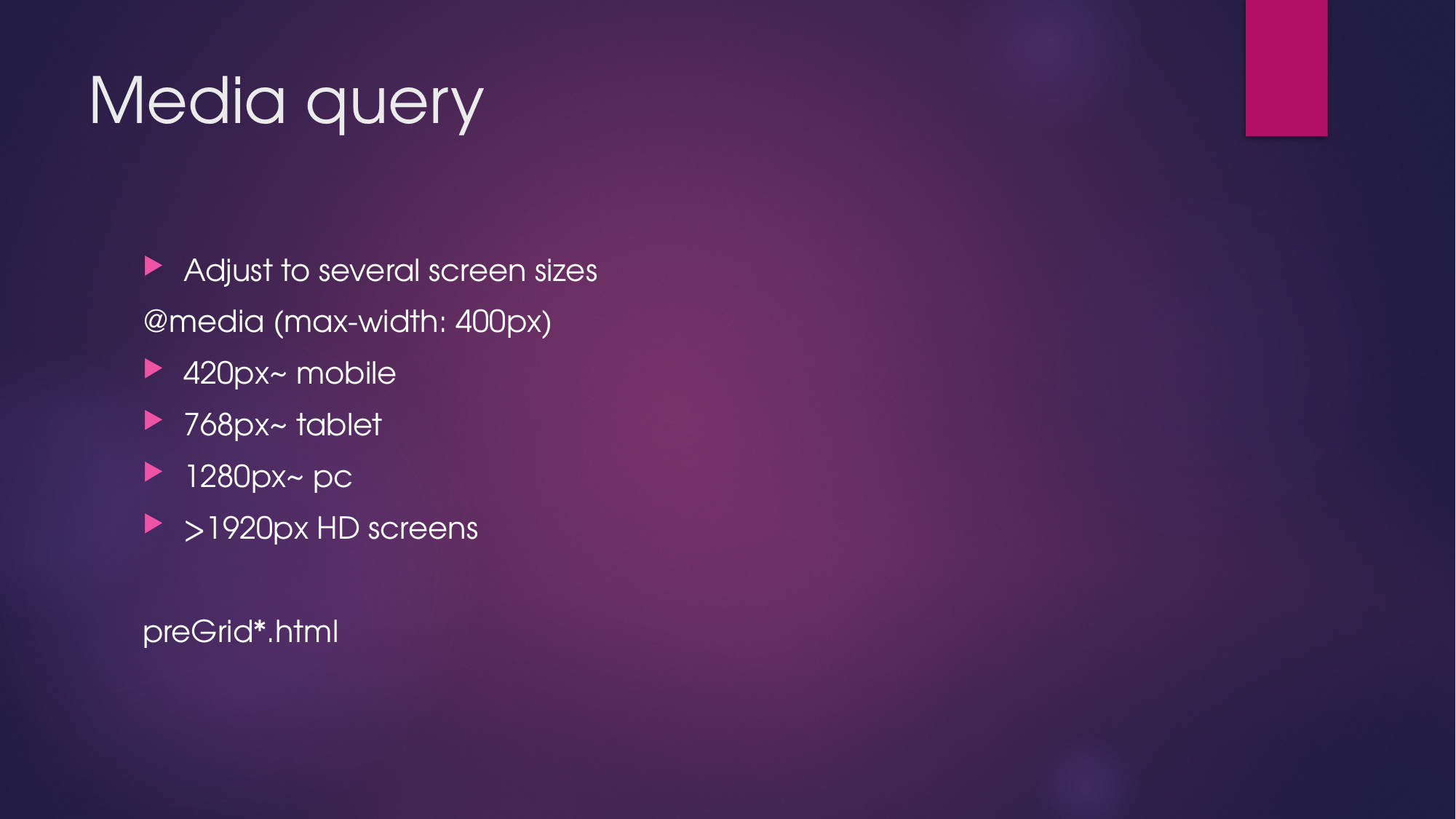

# Media query
Adjust to several screen sizes
@media (max-width: 400px)
420px~ mobile
768px~ tablet
1280px~ pc
>1920px HD screens

preGrid*.html